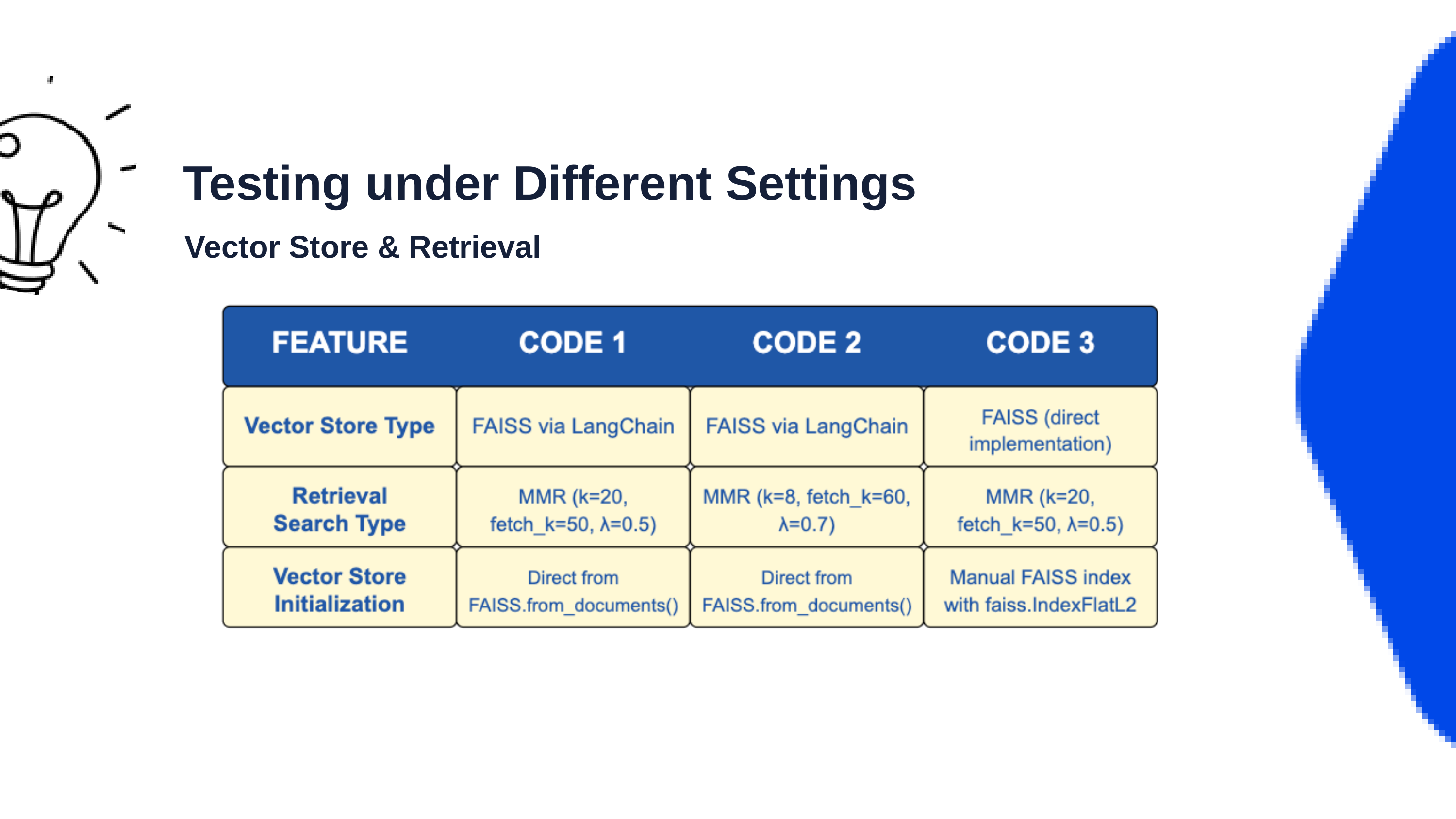

Testing under Different Settings
Vector Store & Retrieval